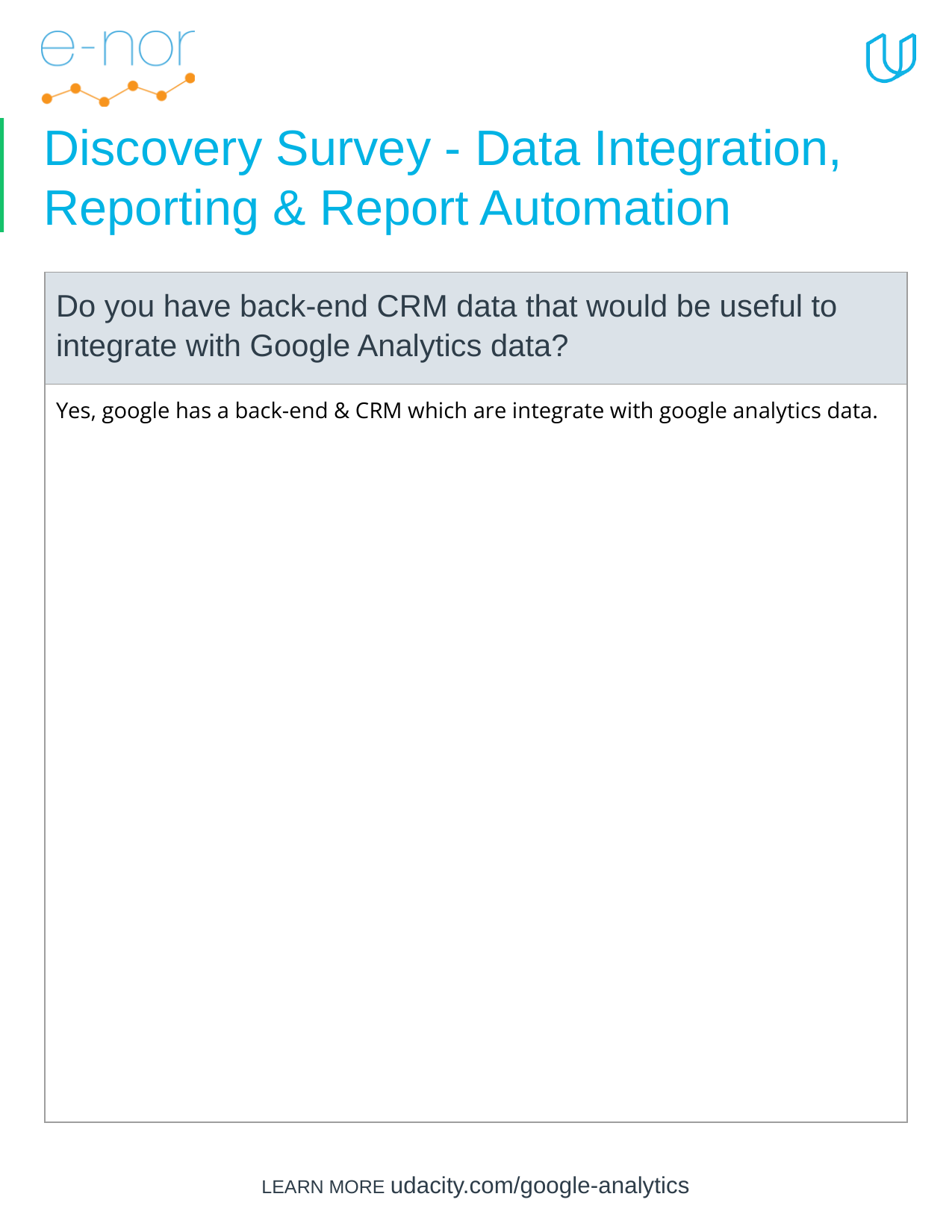

# Discovery Survey - Data Integration, Reporting & Report Automation
| Do you have back-end CRM data that would be useful to integrate with Google Analytics data? |
| --- |
| Yes, google has a back-end & CRM which are integrate with google analytics data. |